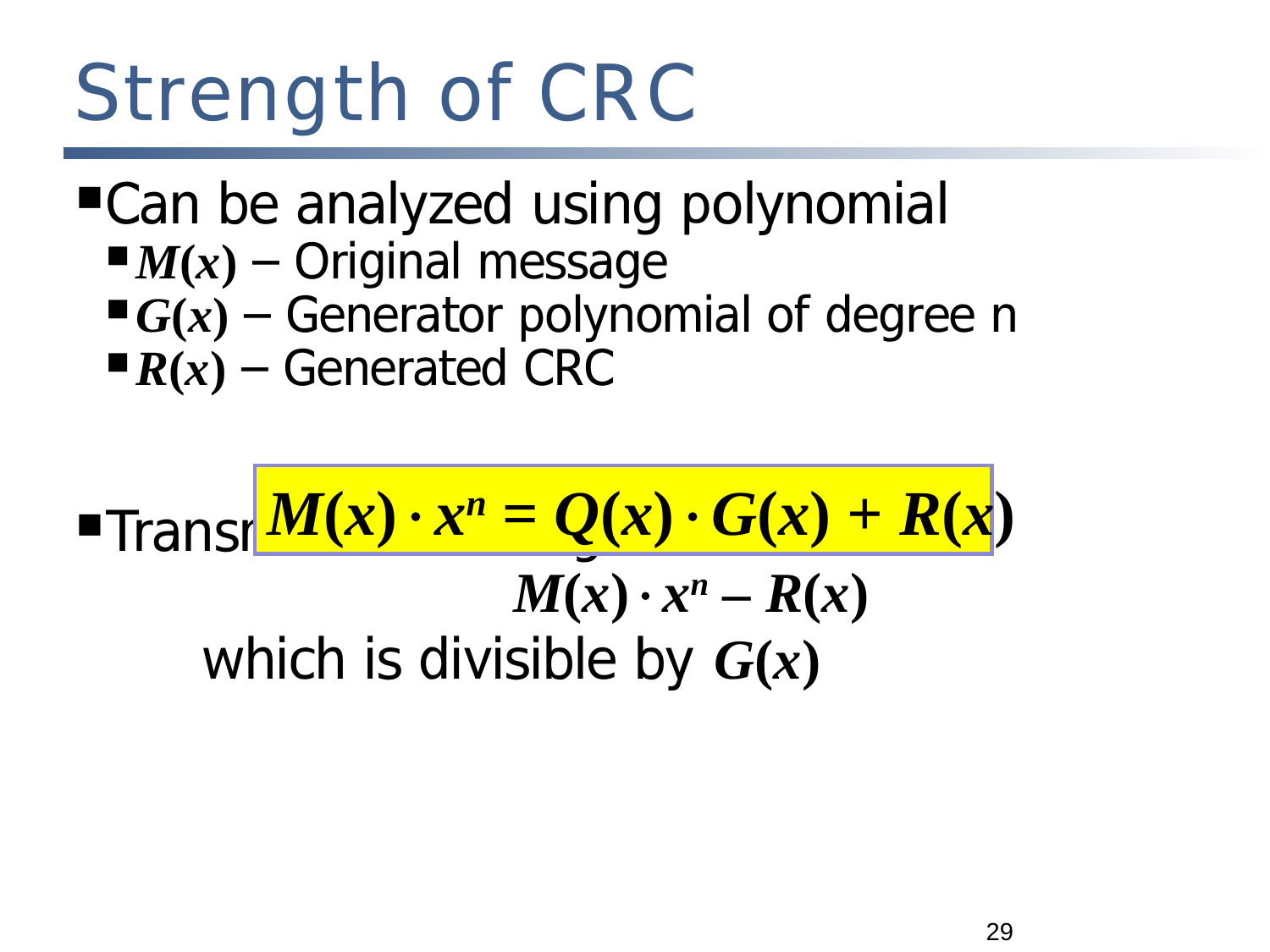

Strength of CRC
Can be analyzed using polynomial
M(x) – Original message
G(x) – Generator polynomial of degree n
R(x) – Generated CRC

Transmitted message is
	M(x)⋅xn – R(x)
	which is divisible by G(x)
M(x)⋅xn = Q(x)⋅G(x) + R(x)
29